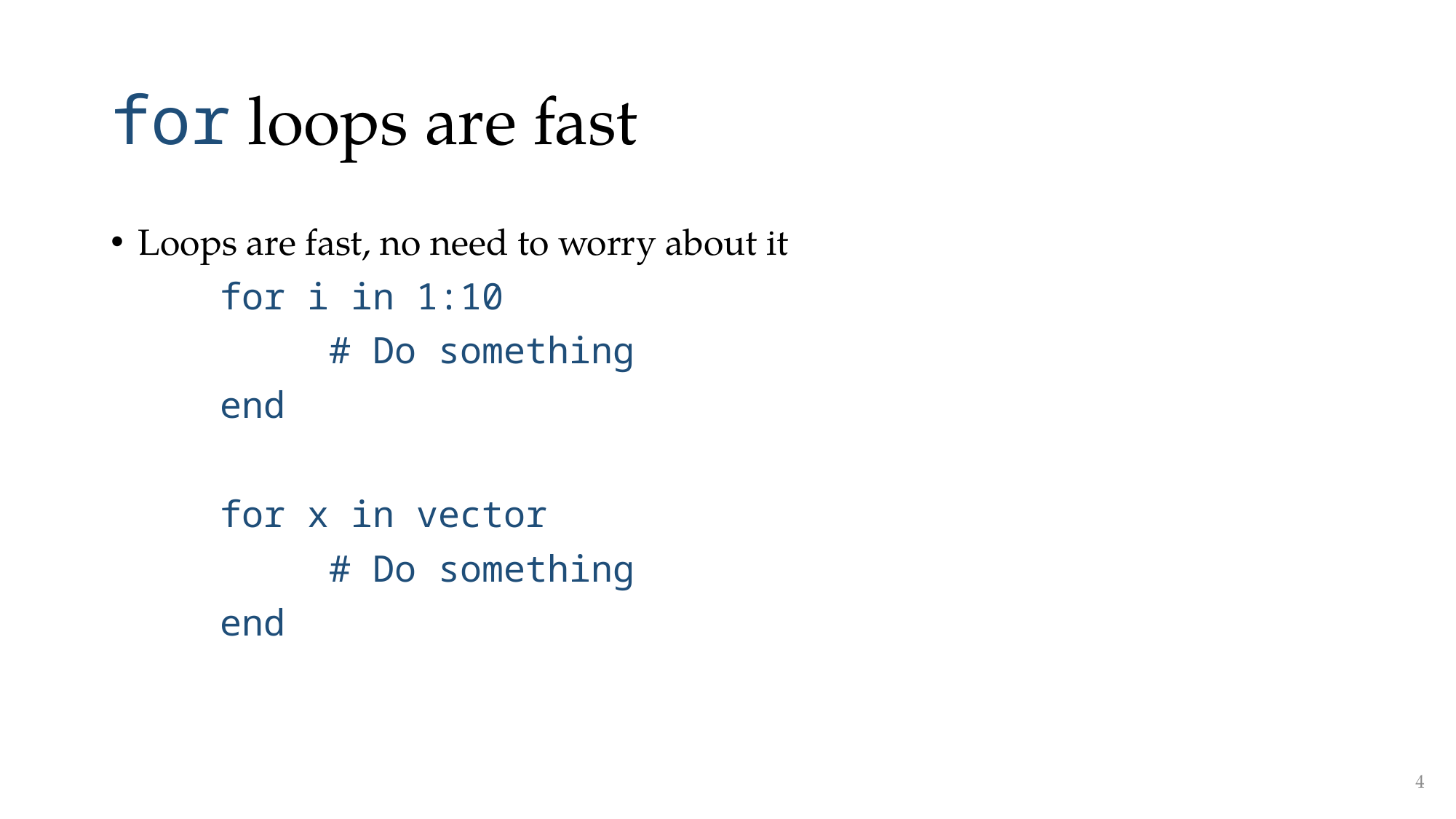

# for loops are fast
Loops are fast, no need to worry about it
	for i in 1:10
		# Do something
	end

	for x in vector
		# Do something
	end

4